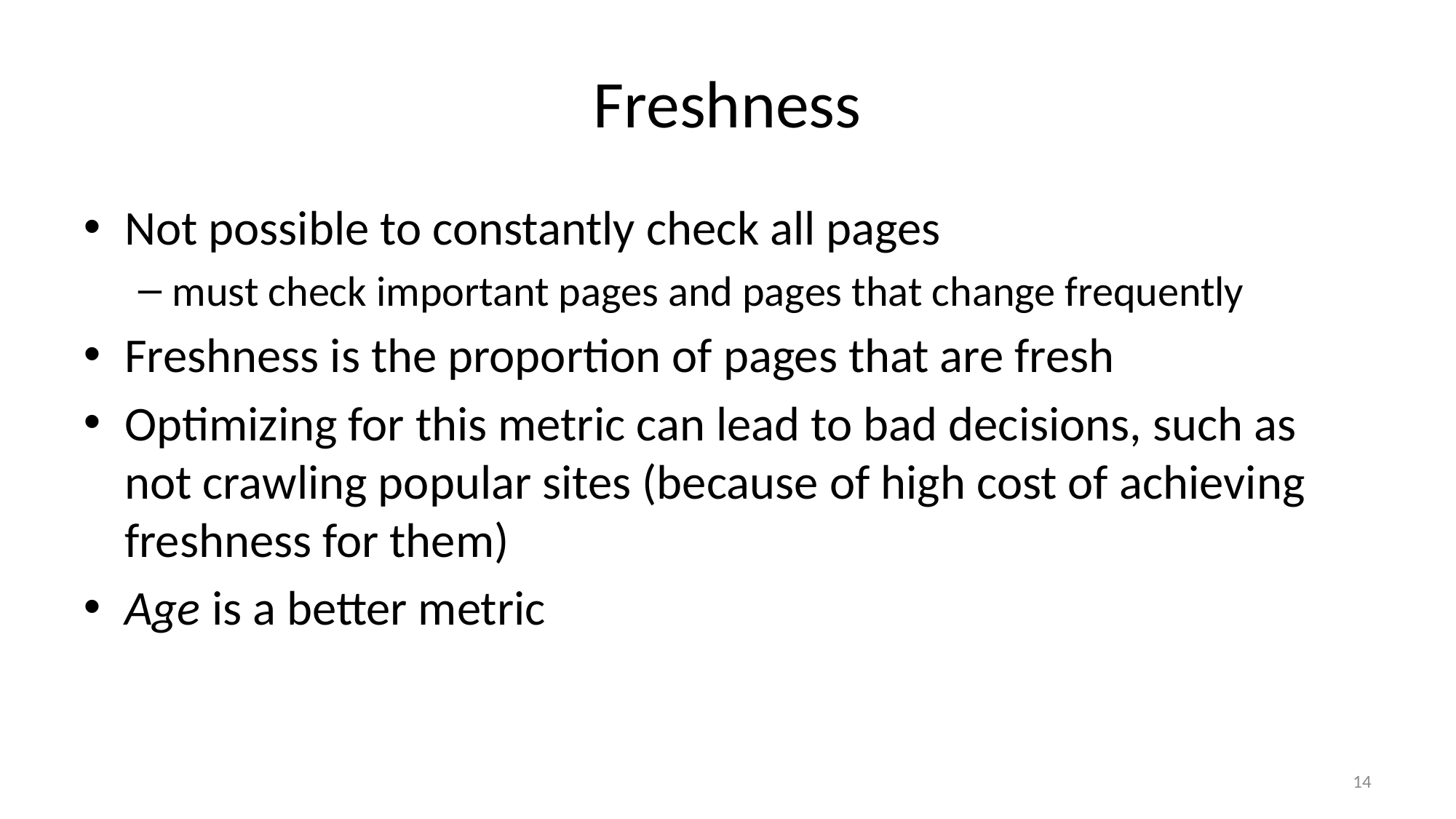

# Freshness
Not possible to constantly check all pages
must check important pages and pages that change frequently
Freshness is the proportion of pages that are fresh
Optimizing for this metric can lead to bad decisions, such as not crawling popular sites (because of high cost of achieving freshness for them)
Age is a better metric
14